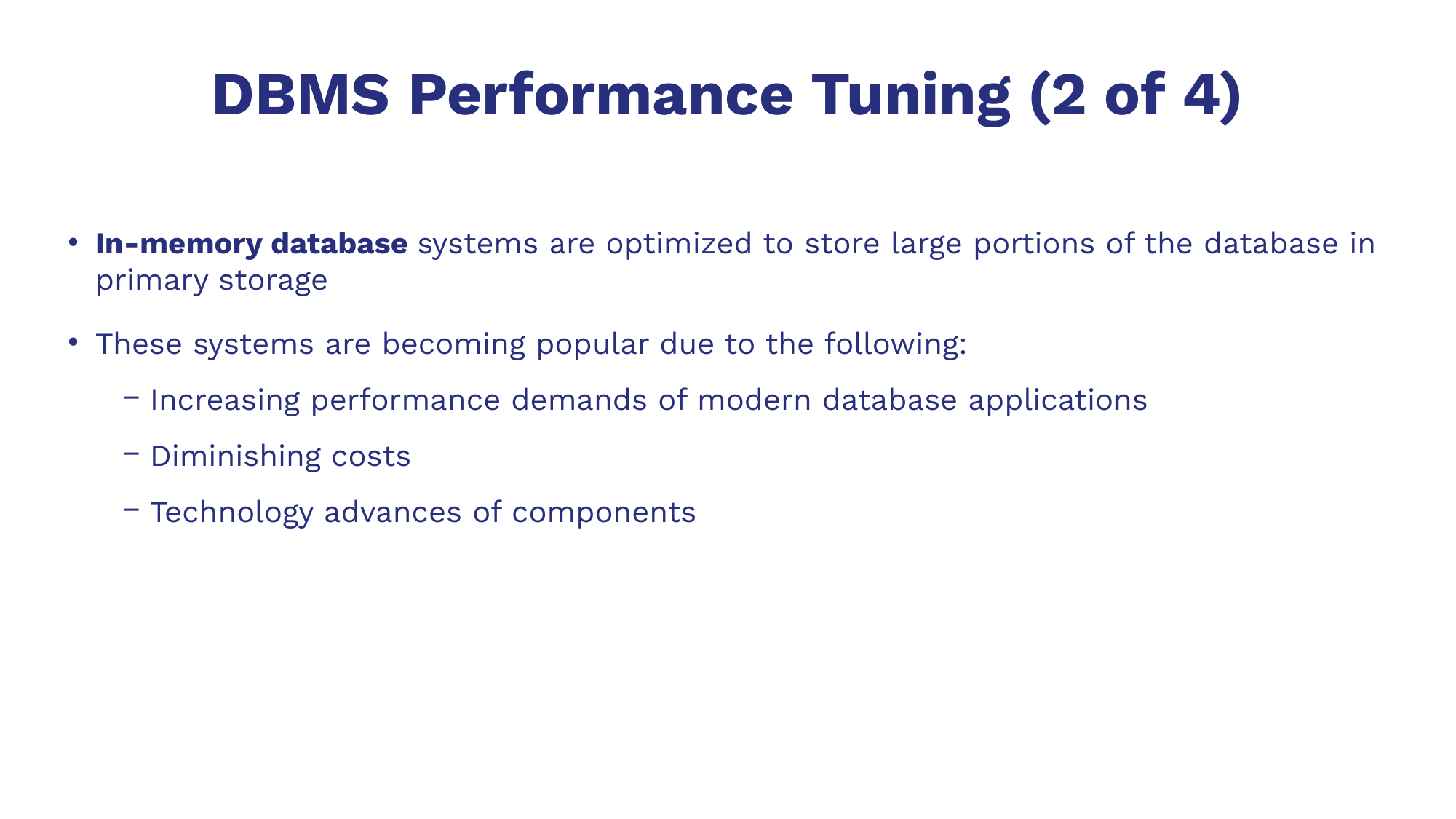

# DBMS Performance Tuning (2 of 4)
In-memory database systems are optimized to store large portions of the database in primary storage
These systems are becoming popular due to the following:
Increasing performance demands of modern database applications
Diminishing costs
Technology advances of components